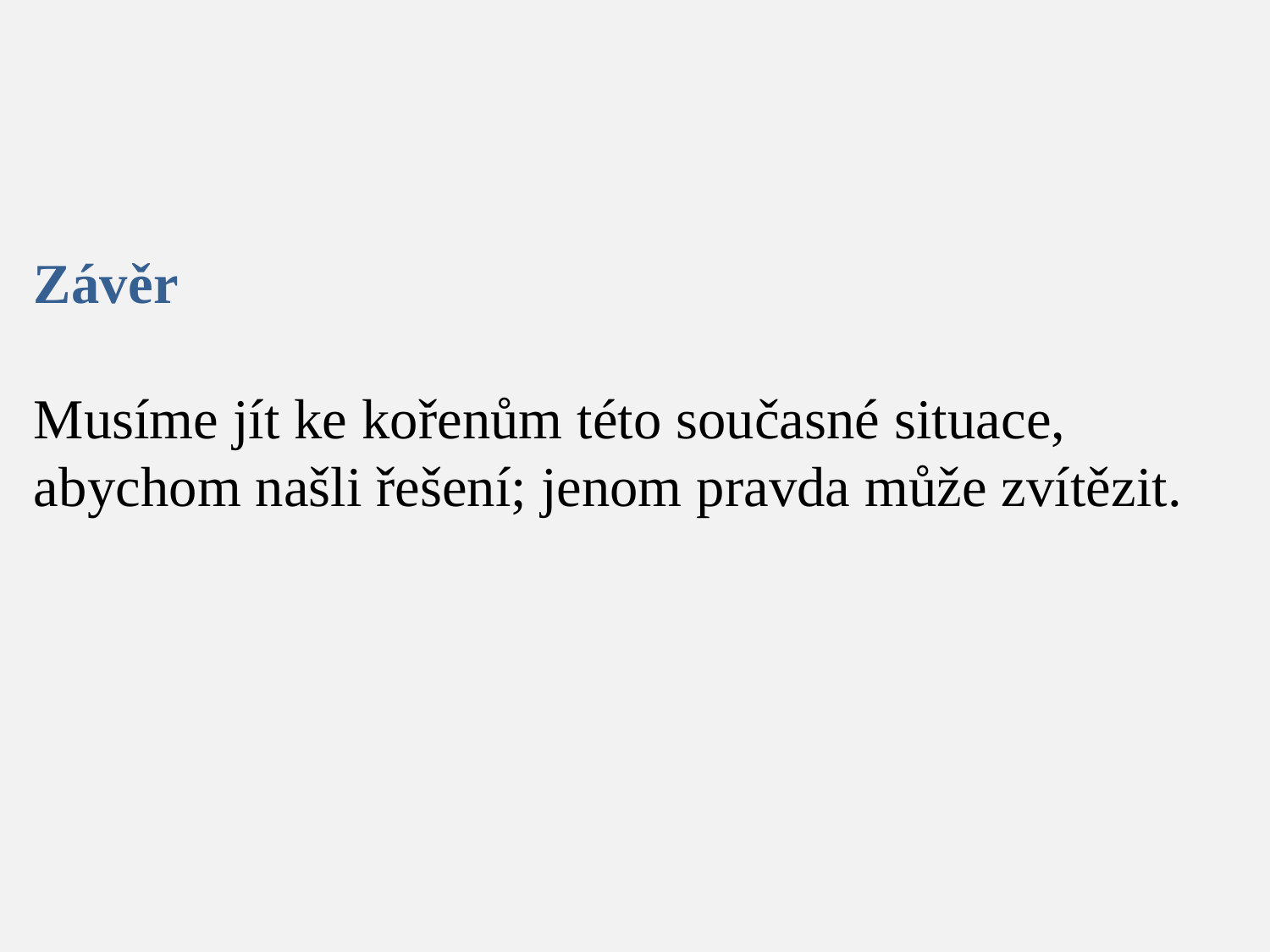

# Závěr Musíme jít ke kořenům této současné situace, abychom našli řešení; jenom pravda může zvítězit.